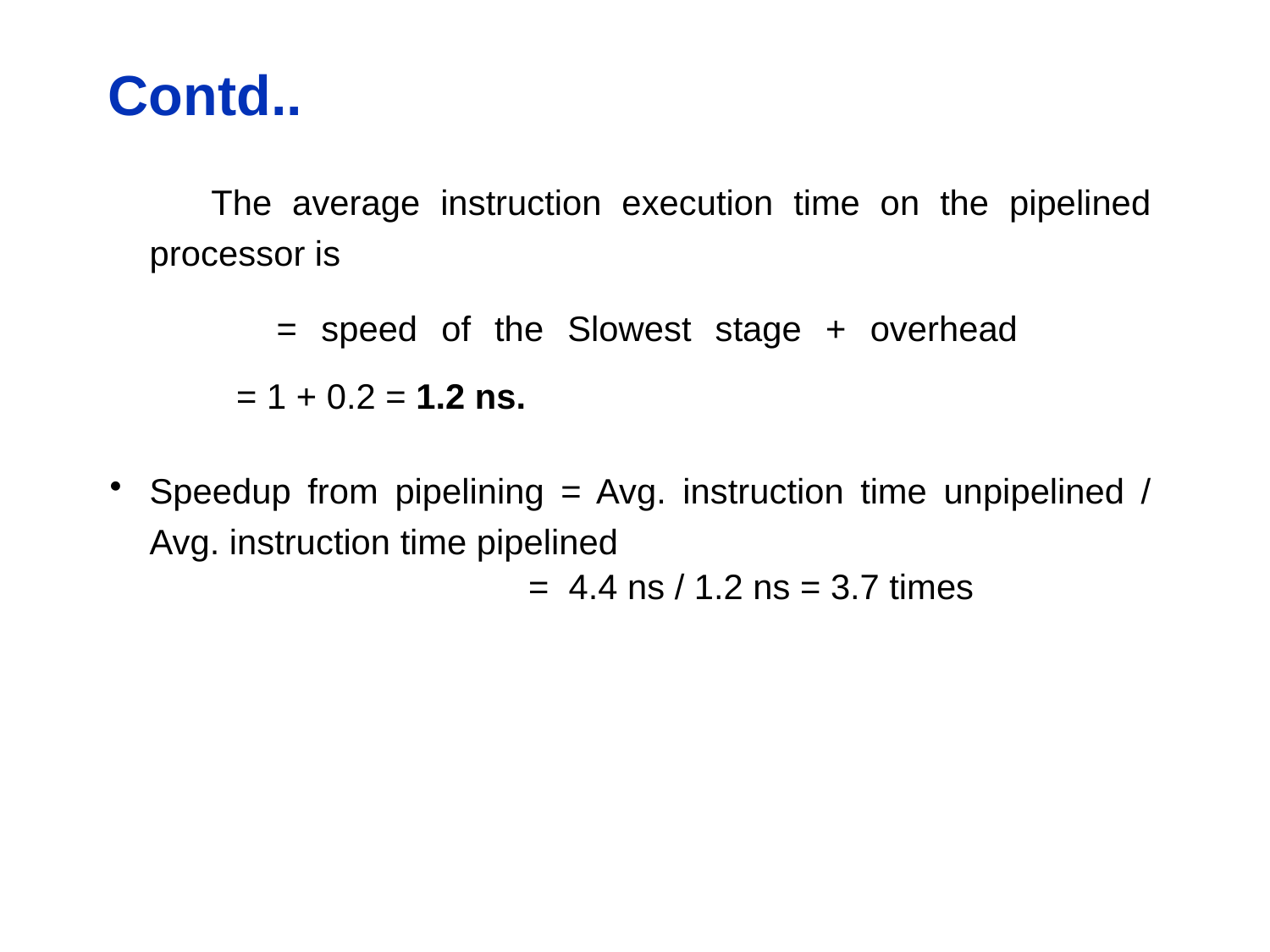

# Contd..
     The average instruction execution time on the pipelined processor is

		= speed of the Slowest stage + overhead
             = 1 + 0.2 = 1.2 ns.

Speedup from pipelining = Avg. instruction time unpipelined / Avg. instruction time pipelined
                                           =  4.4 ns / 1.2 ns = 3.7 times